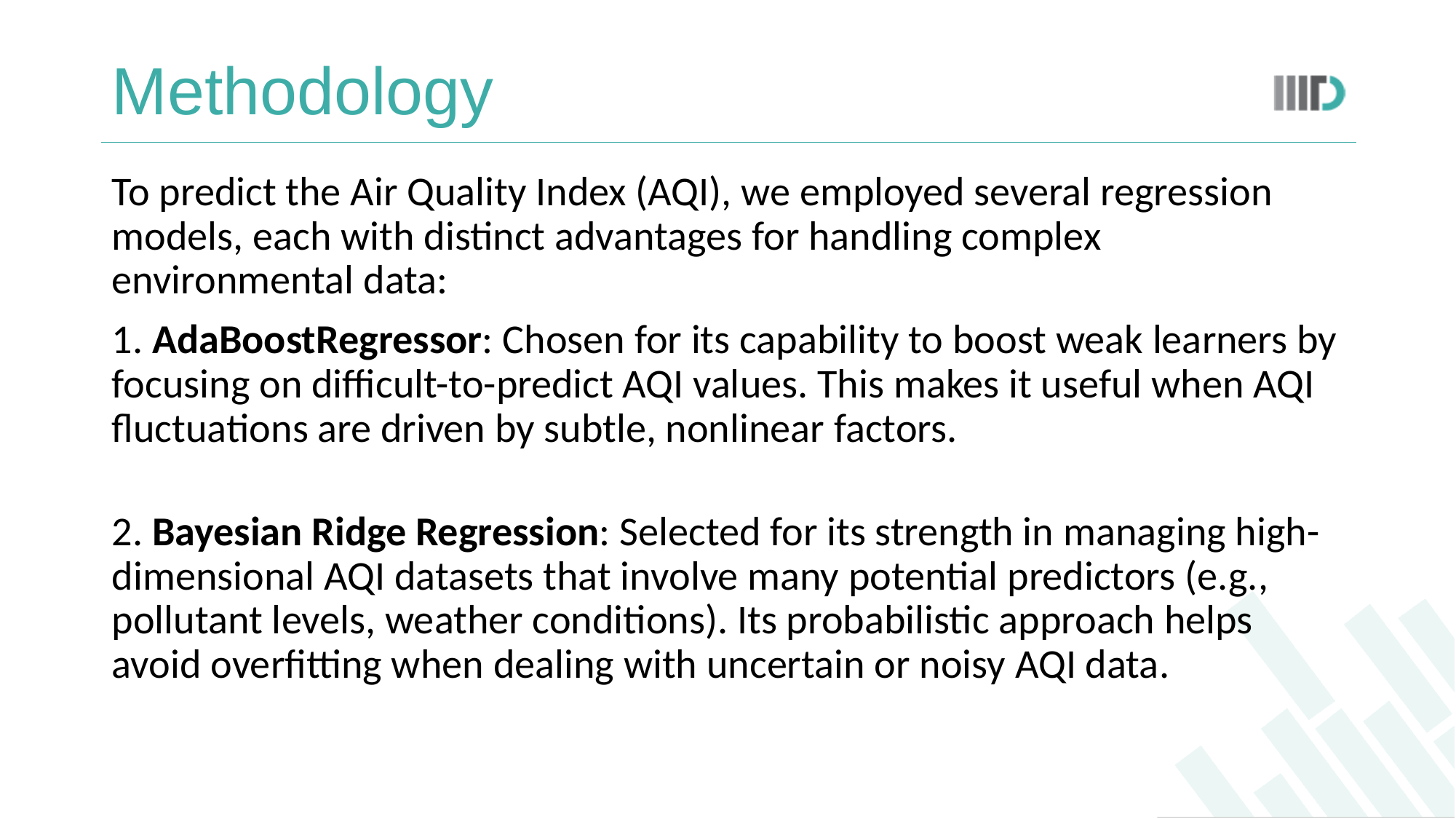

# Methodology
To predict the Air Quality Index (AQI), we employed several regression models, each with distinct advantages for handling complex environmental data:
1. AdaBoostRegressor: Chosen for its capability to boost weak learners by focusing on difficult-to-predict AQI values. This makes it useful when AQI fluctuations are driven by subtle, nonlinear factors.
2. Bayesian Ridge Regression: Selected for its strength in managing high-dimensional AQI datasets that involve many potential predictors (e.g., pollutant levels, weather conditions). Its probabilistic approach helps avoid overfitting when dealing with uncertain or noisy AQI data.